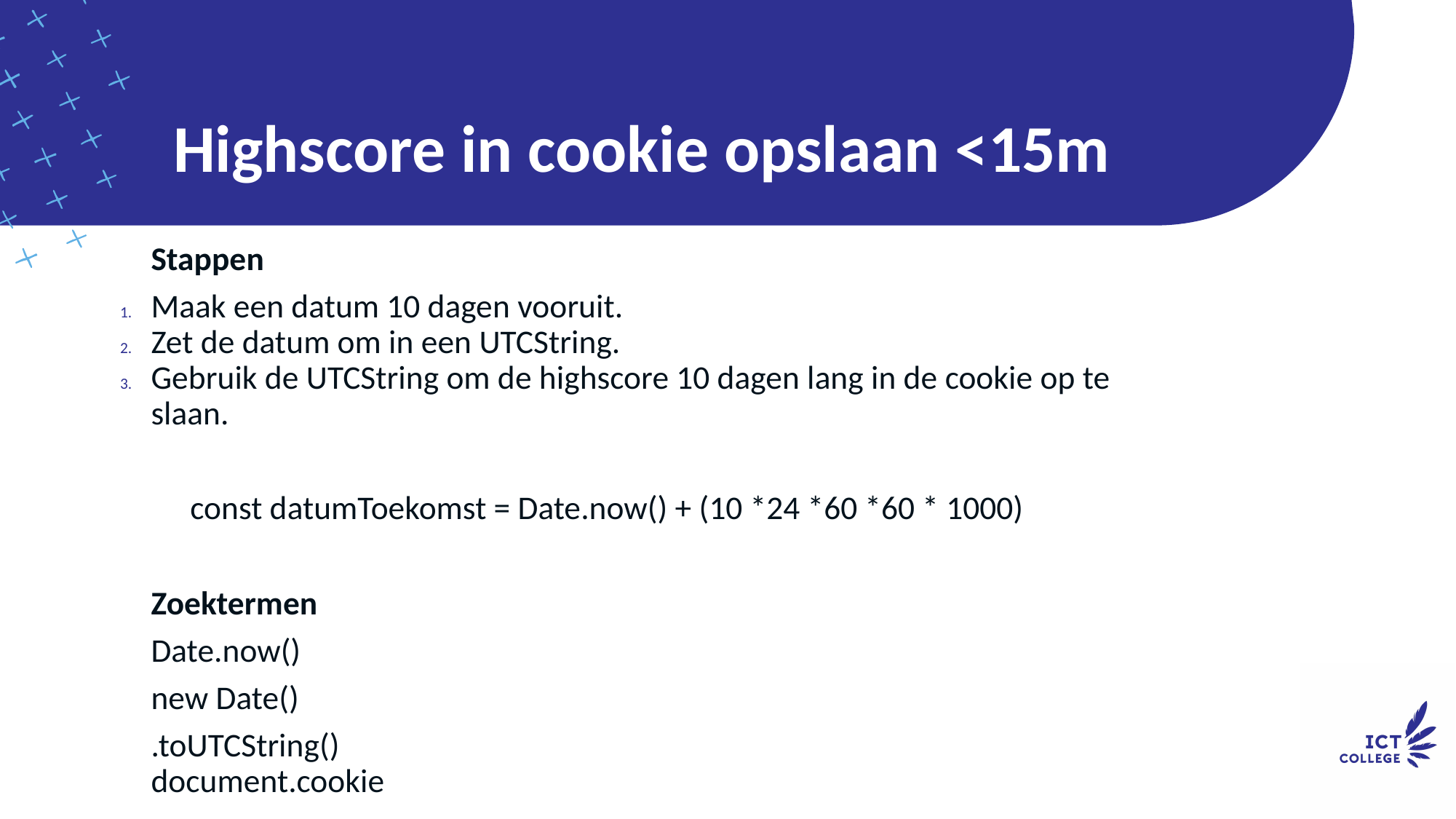

# Highscore in cookie opslaan <15m
Stappen
Maak een datum 10 dagen vooruit.
Zet de datum om in een UTCString.
Gebruik de UTCString om de highscore 10 dagen lang in de cookie op te slaan.

	const datumToekomst = Date.now() + (10 *24 *60 *60 * 1000)

Zoektermen
Date.now()
new Date()
.toUTCString()
document.cookie